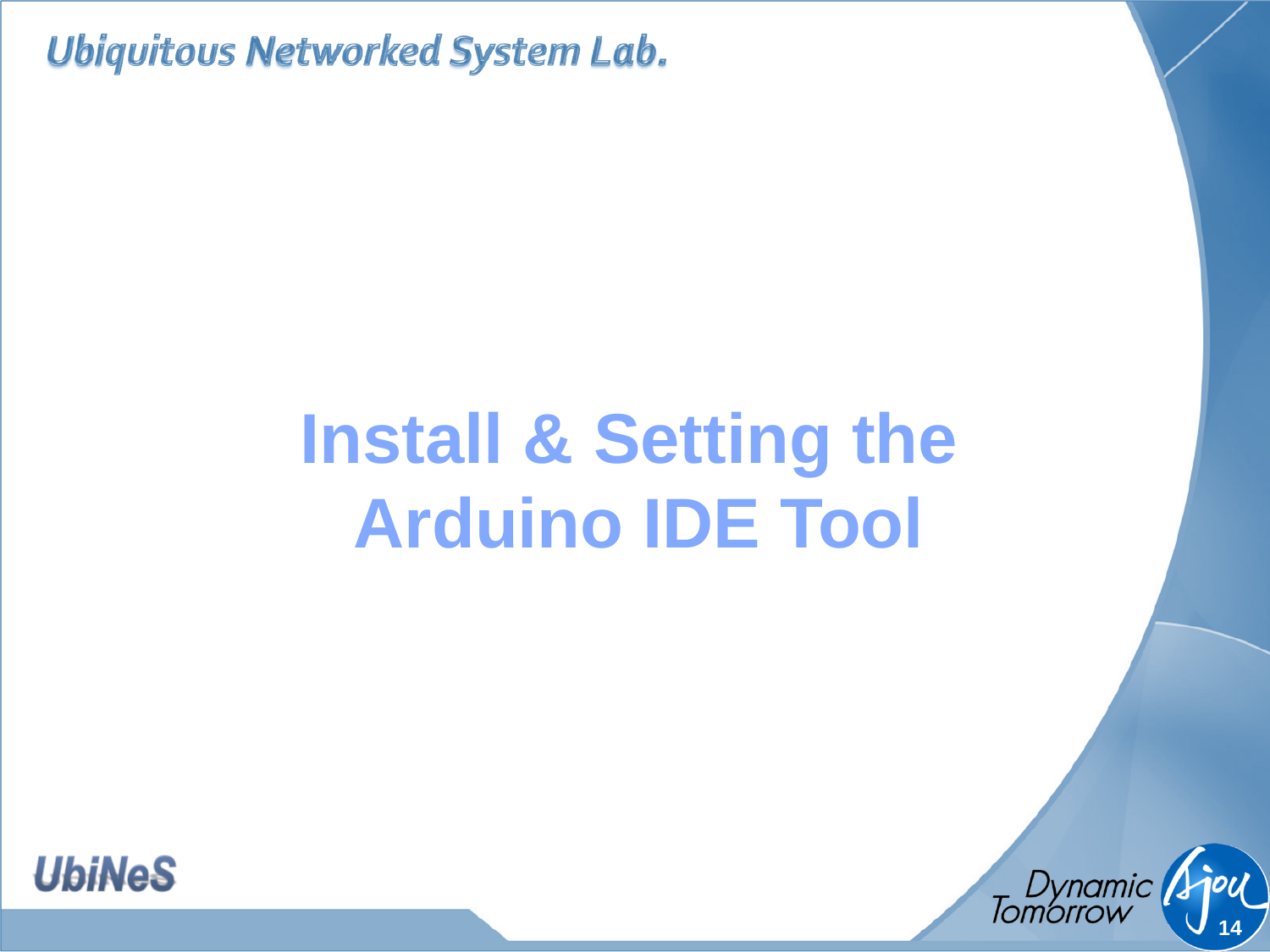

# Install & Setting the Arduino IDE Tool

14